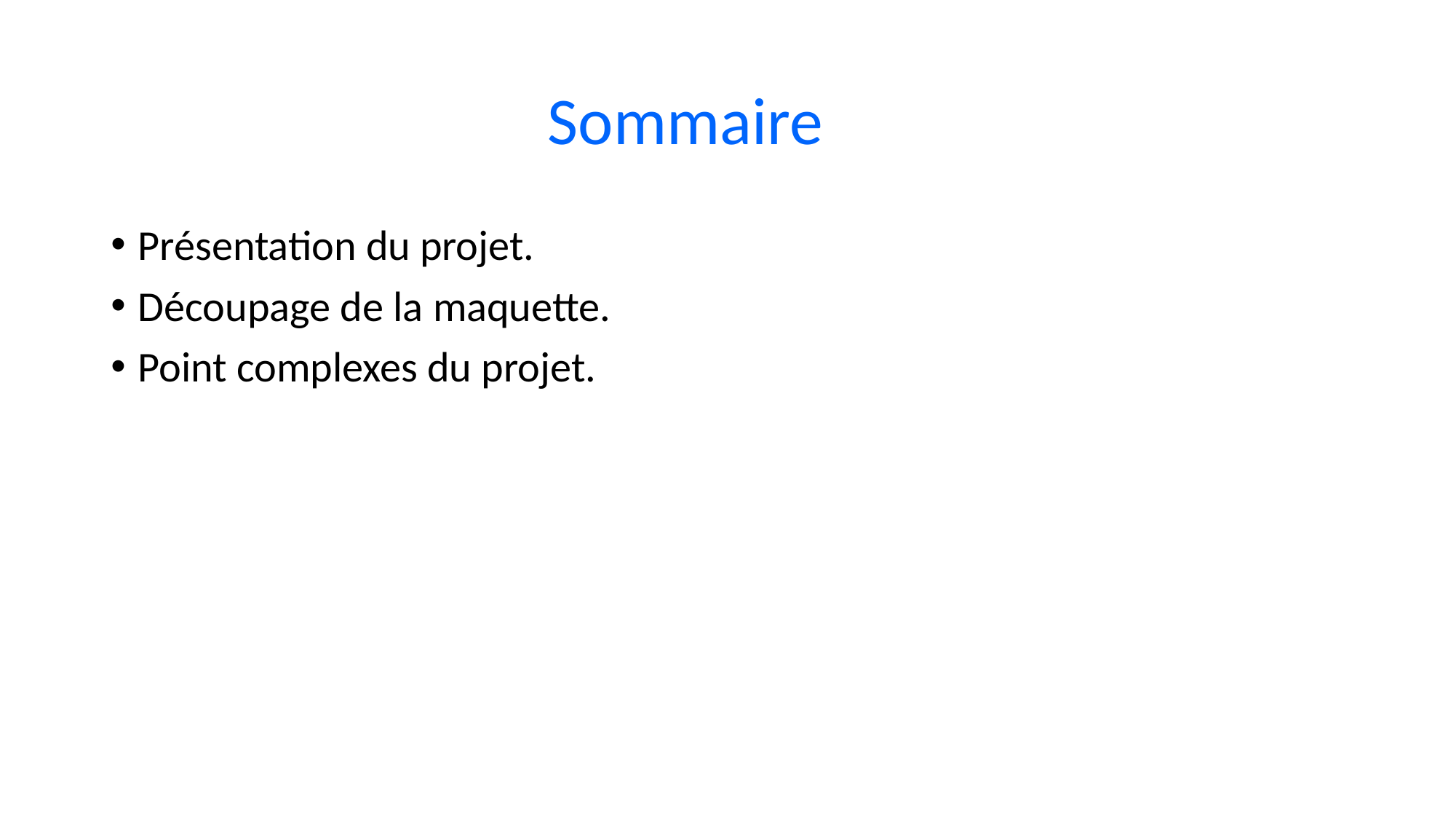

# Sommaire
Présentation du projet.
Découpage de la maquette.
Point complexes du projet.